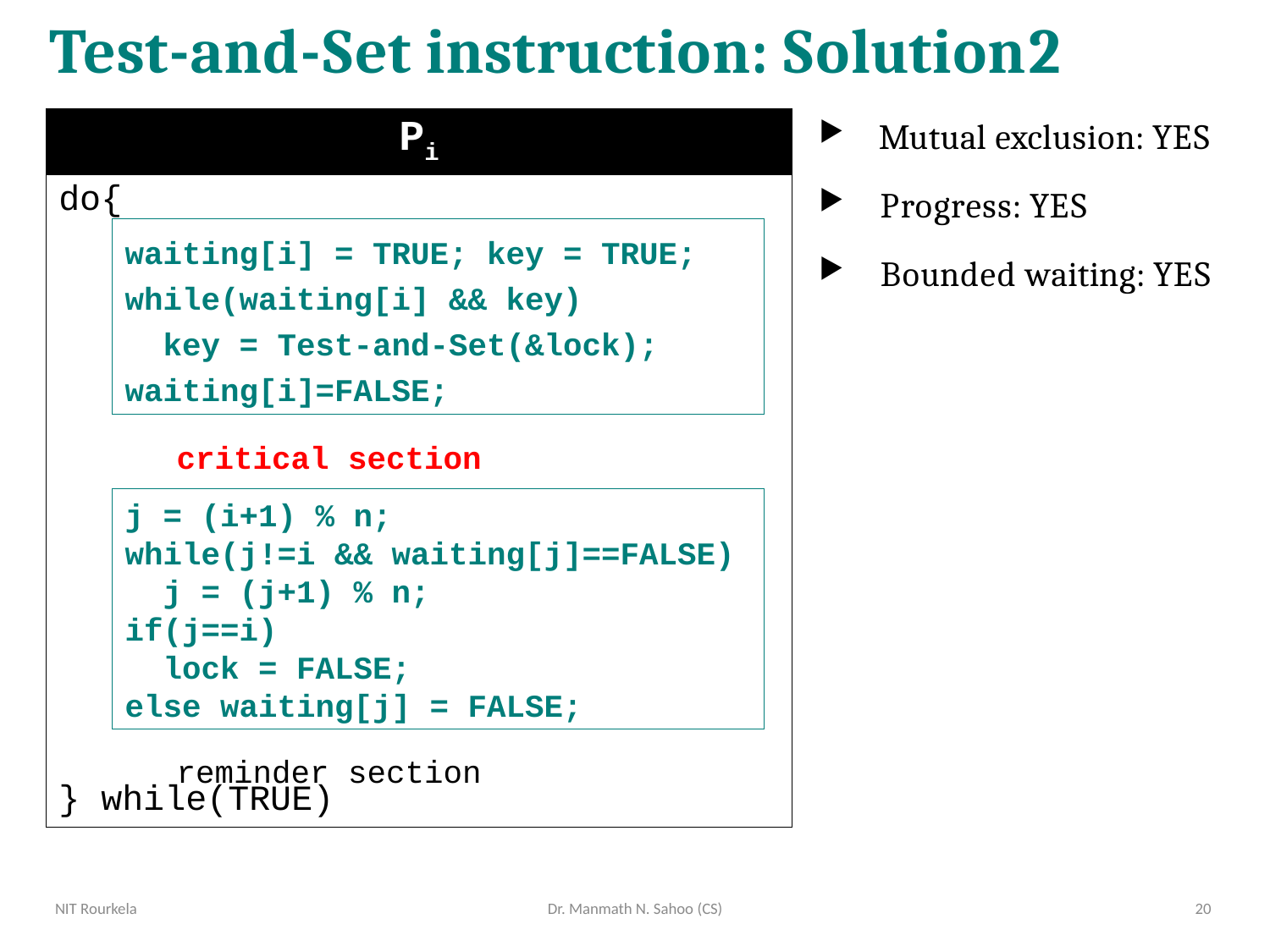

# Test-and-Set instruction: Solution2
Mutual exclusion: YES
Progress: YES
Bounded waiting: YES
| Pi |
| --- |
| do{ } while(TRUE) |
waiting[i] = TRUE; key = TRUE;
while(waiting[i] && key)
  key = Test-and-Set(&lock);
waiting[i]=FALSE;
critical section
j = (i+1) % n;
while(j!=i && waiting[j]==FALSE)
  j = (j+1) % n;
if(j==i)
  lock = FALSE;
else waiting[j] = FALSE;
reminder section
NIT Rourkela
Dr. Manmath N. Sahoo (CS)
20